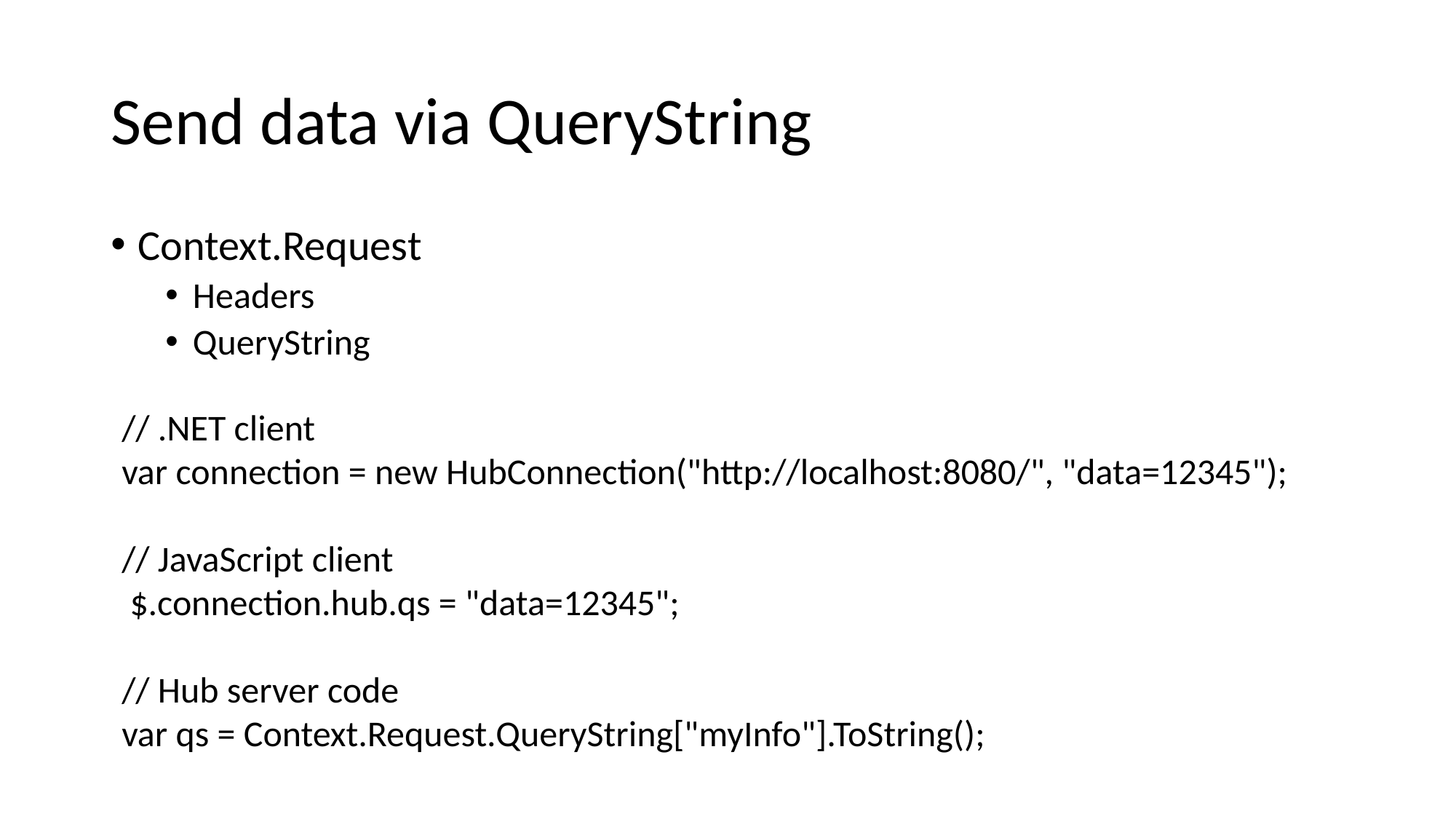

# Send data via QueryString
Context.Request
Headers
QueryString
// .NET client
var connection = new HubConnection("http://localhost:8080/", "data=12345");

// JavaScript client
 $.connection.hub.qs = "data=12345";

// Hub server code
var qs = Context.Request.QueryString["myInfo"].ToString();